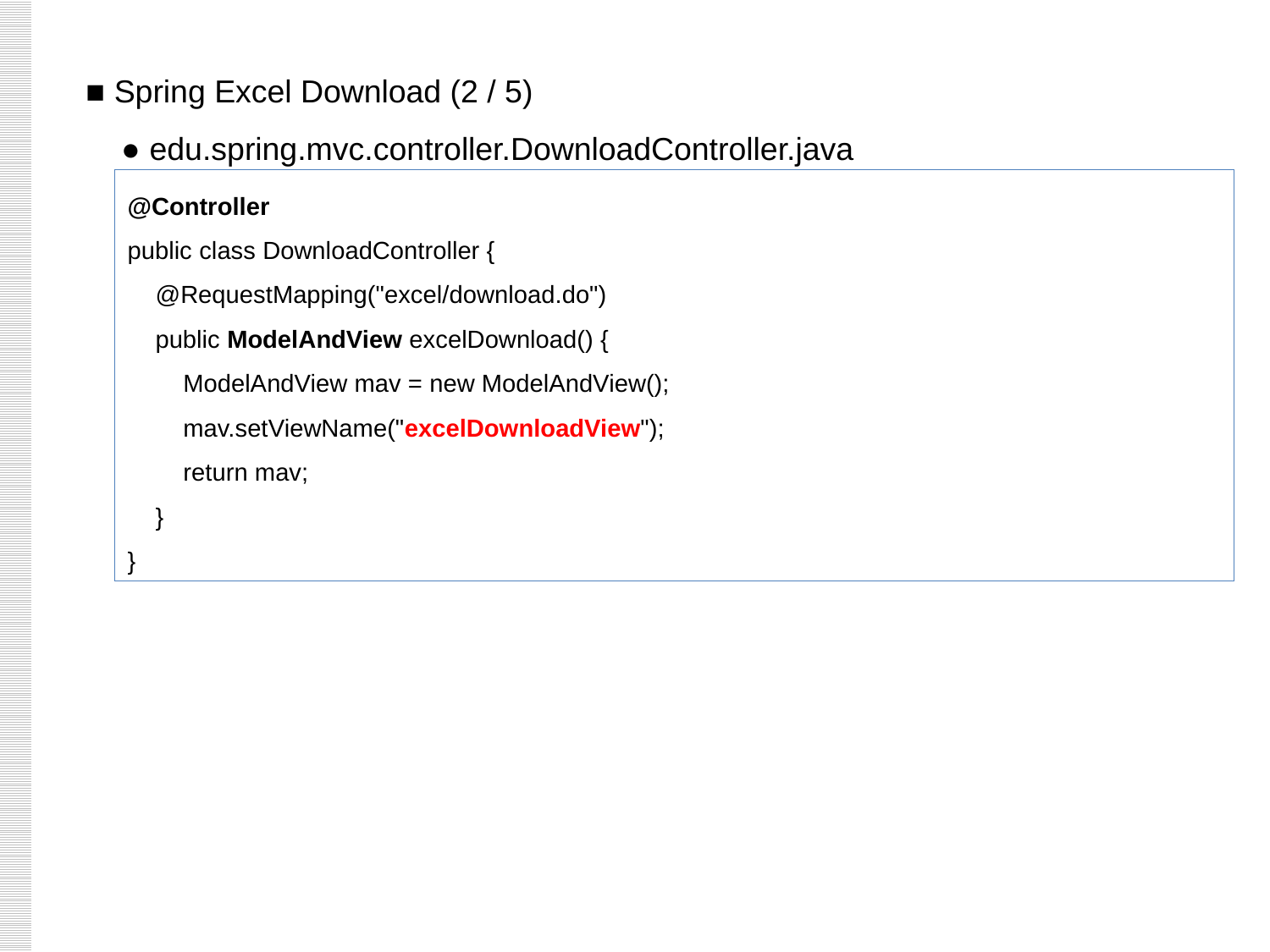

■ Spring Excel Download (2 / 5)
    ● edu.spring.mvc.controller.DownloadController.java
@Controller
public class DownloadController {
    @RequestMapping("excel/download.do")
    public ModelAndView excelDownload() {
        ModelAndView mav = new ModelAndView();
        mav.setViewName("excelDownloadView");
        return mav;
    }
}